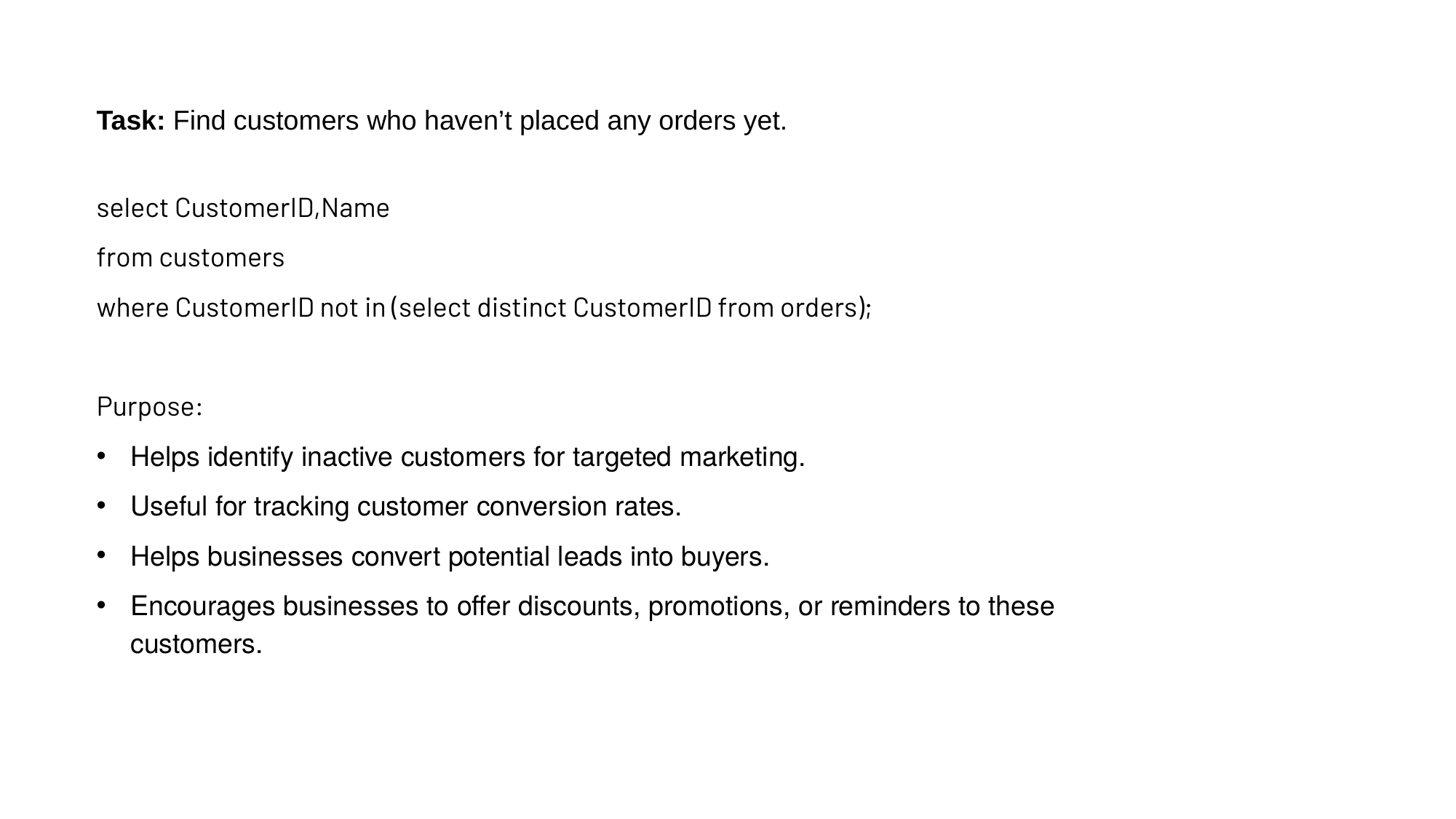

Task: Find customers who haven’t placed any orders yet.

select CustomerID,Name
from customers
where CustomerID not in (select distinct CustomerID from orders);

Purpose:
Helps identify inactive customers for targeted marketing.
Useful for tracking customer conversion rates.
Helps businesses convert potential leads into buyers.
Encourages businesses to offer discounts, promotions, or reminders to these customers.